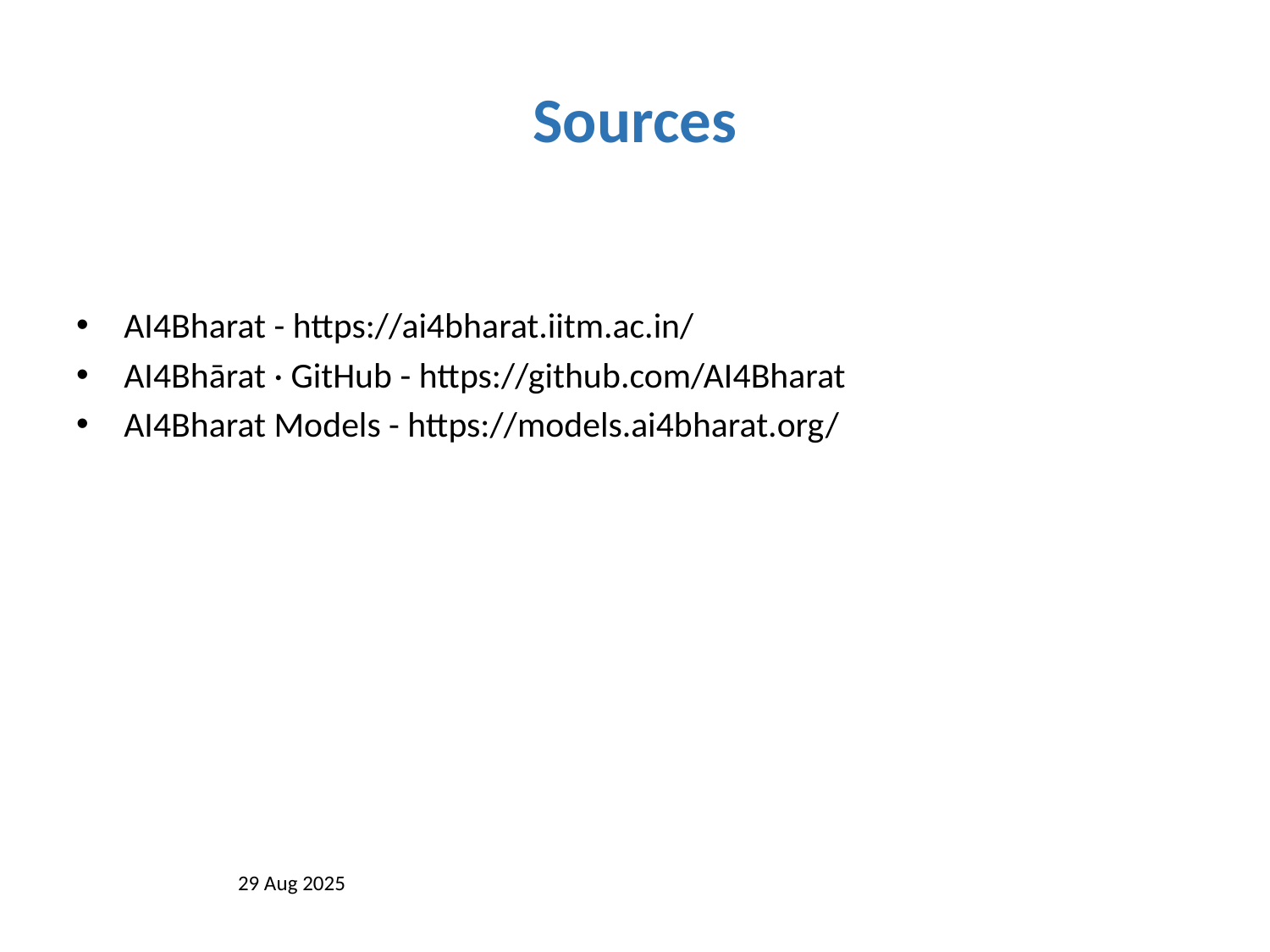

# Sources

AI4Bharat - https://ai4bharat.iitm.ac.in/
AI4Bhārat · GitHub - https://github.com/AI4Bharat
AI4Bharat Models - https://models.ai4bharat.org/
29 Aug 2025
7/7